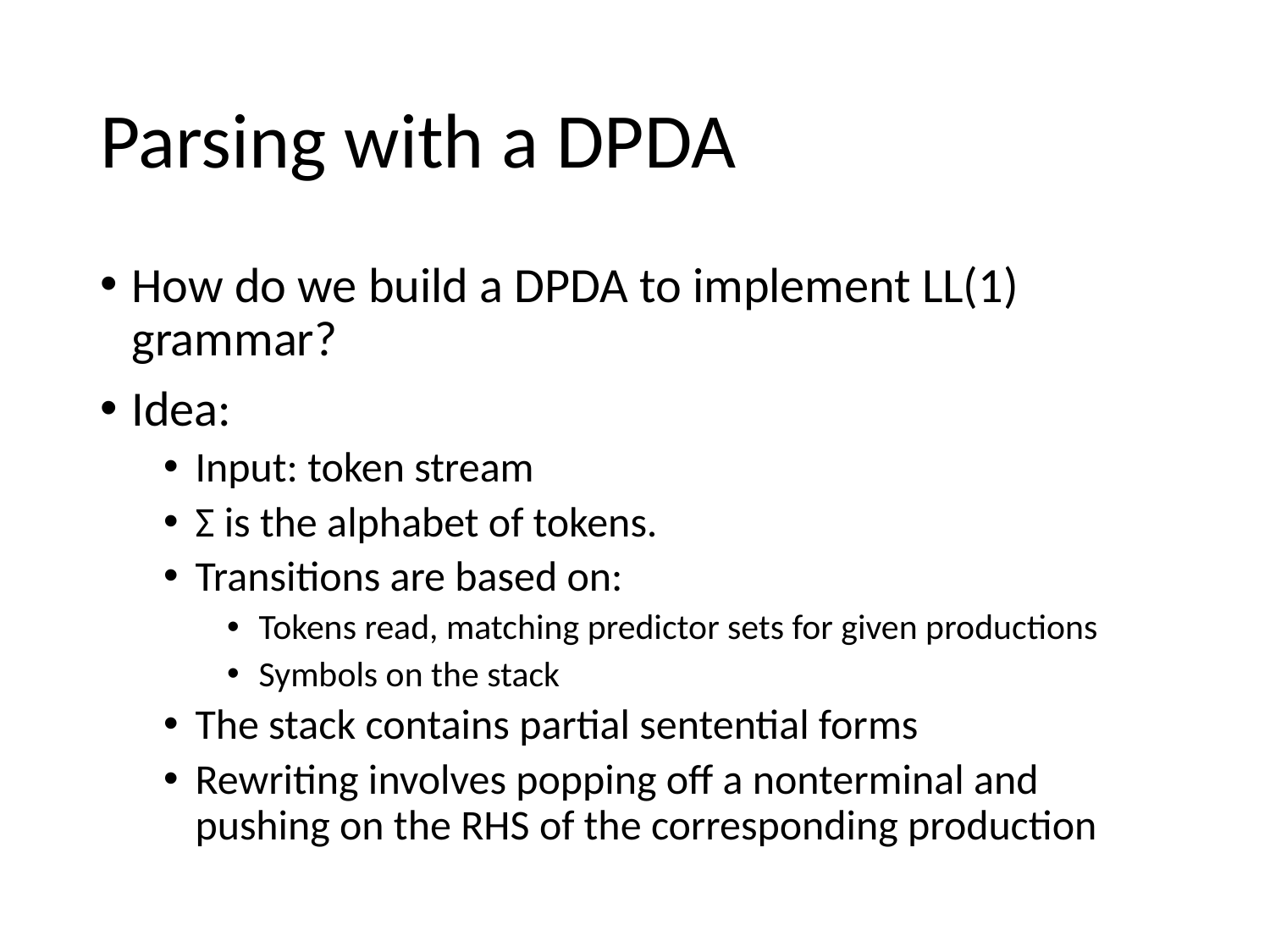

# Parsing with a DPDA
How do we build a DPDA to implement LL(1) grammar?
Idea:
Input: token stream
Σ is the alphabet of tokens.
Transitions are based on:
Tokens read, matching predictor sets for given productions
Symbols on the stack
The stack contains partial sentential forms
Rewriting involves popping off a nonterminal and pushing on the RHS of the corresponding production